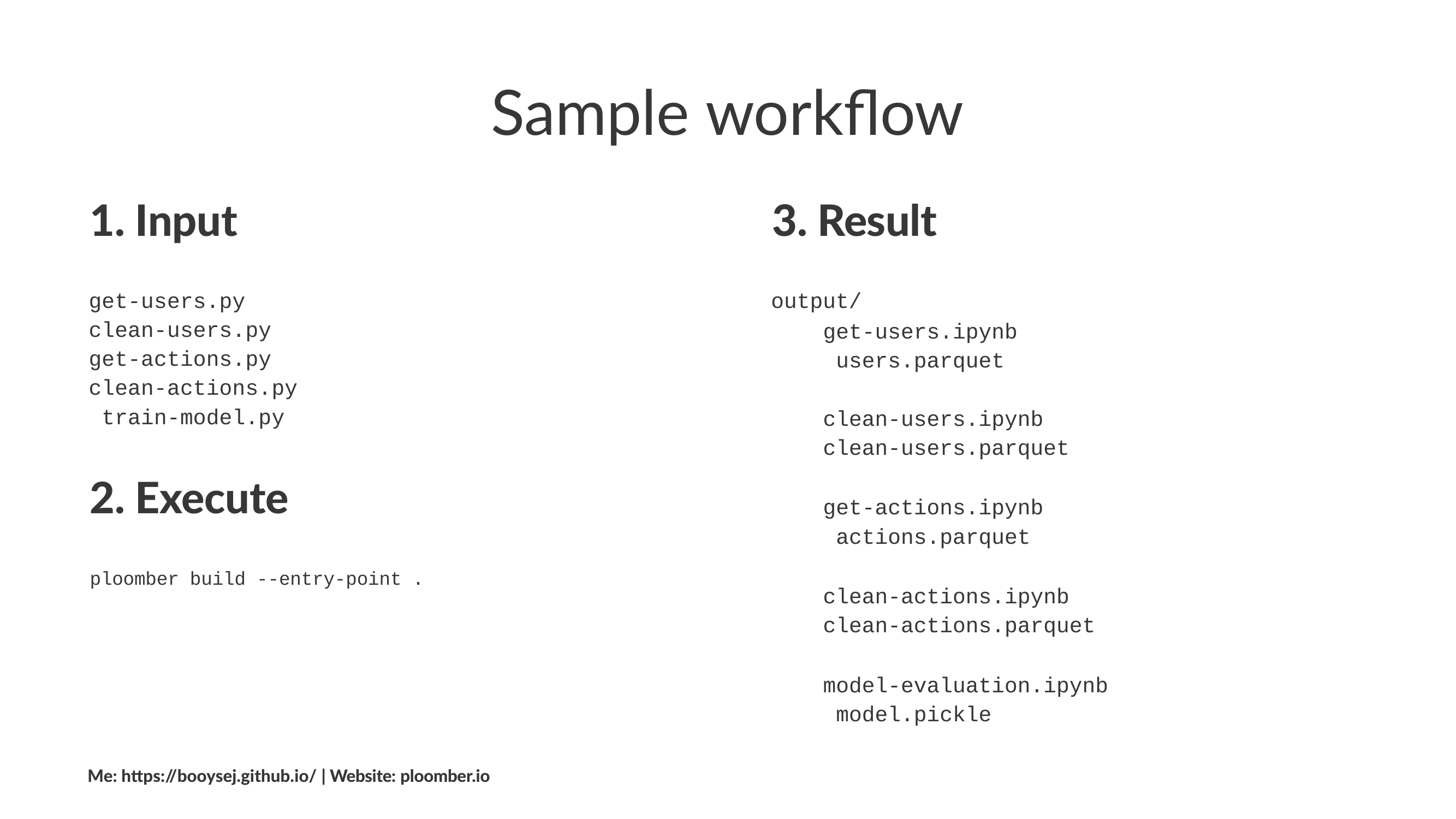

# Sample workﬂow
1. Input
3. Result
get-users.py  clean-users.py  get-actions.py  clean-actions.py  train-model.py
output/
get-users.ipynb  users.parquet

clean-users.ipynb  clean-users.parquet

get-actions.ipynb  actions.parquet

clean-actions.ipynb  clean-actions.parquet

model-evaluation.ipynb  model.pickle
2. Execute
ploomber build --entry-point .
Me: https://booysej.github.io/ | Website: ploomber.io